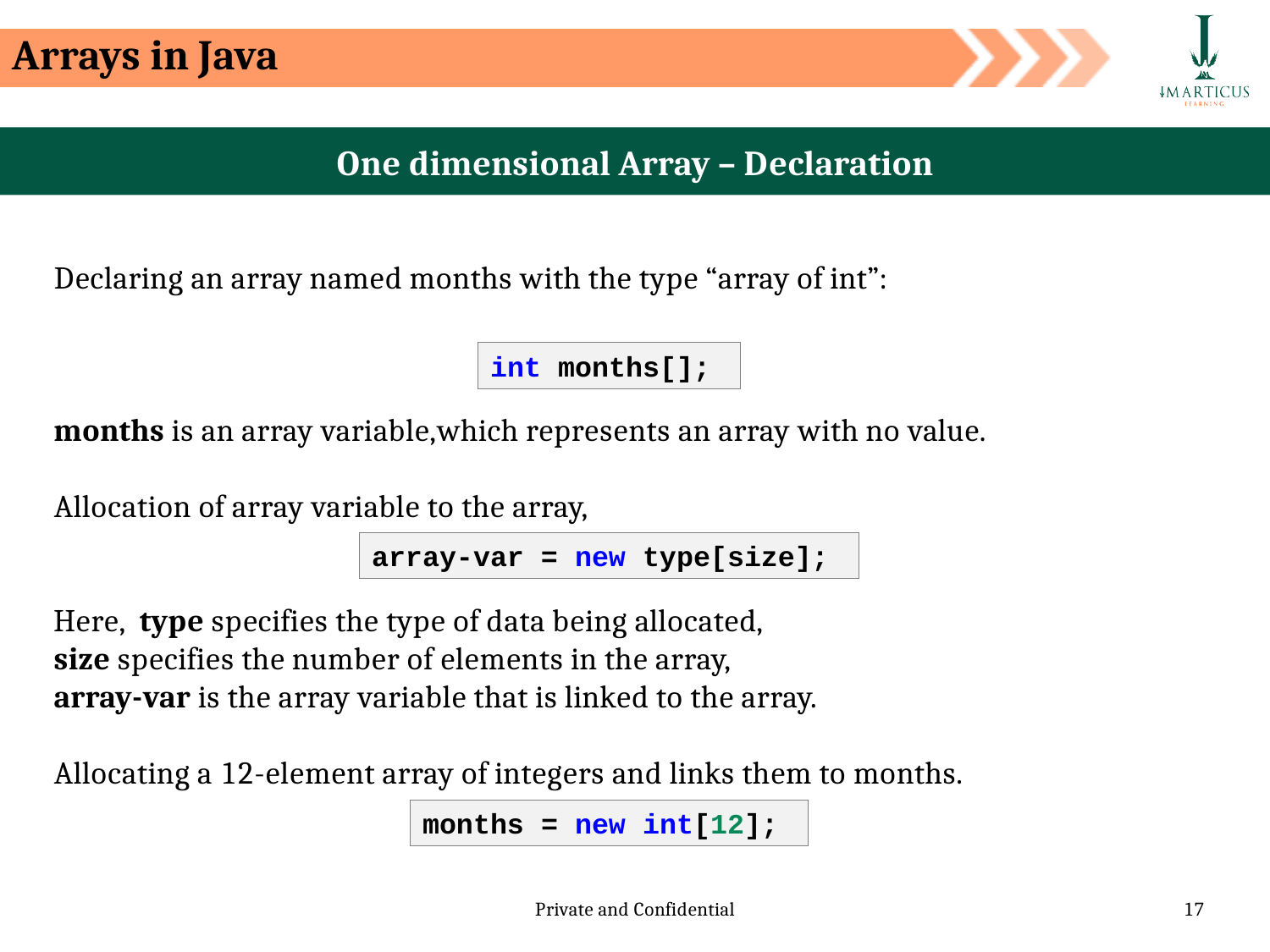

Arrays in Java

One dimensional Array – Declaration

Declaring an array named months with the type “array of int”:

months is an array variable,which represents an array with no value.

Allocation of array variable to the array,

Here,  type specifies the type of data being allocated,
size specifies the number of elements in the array,
array-var is the array variable that is linked to the array.

Allocating a 12-element array of integers and links them to months.

int months[];
array-var = new type[size];
months = new int[12];